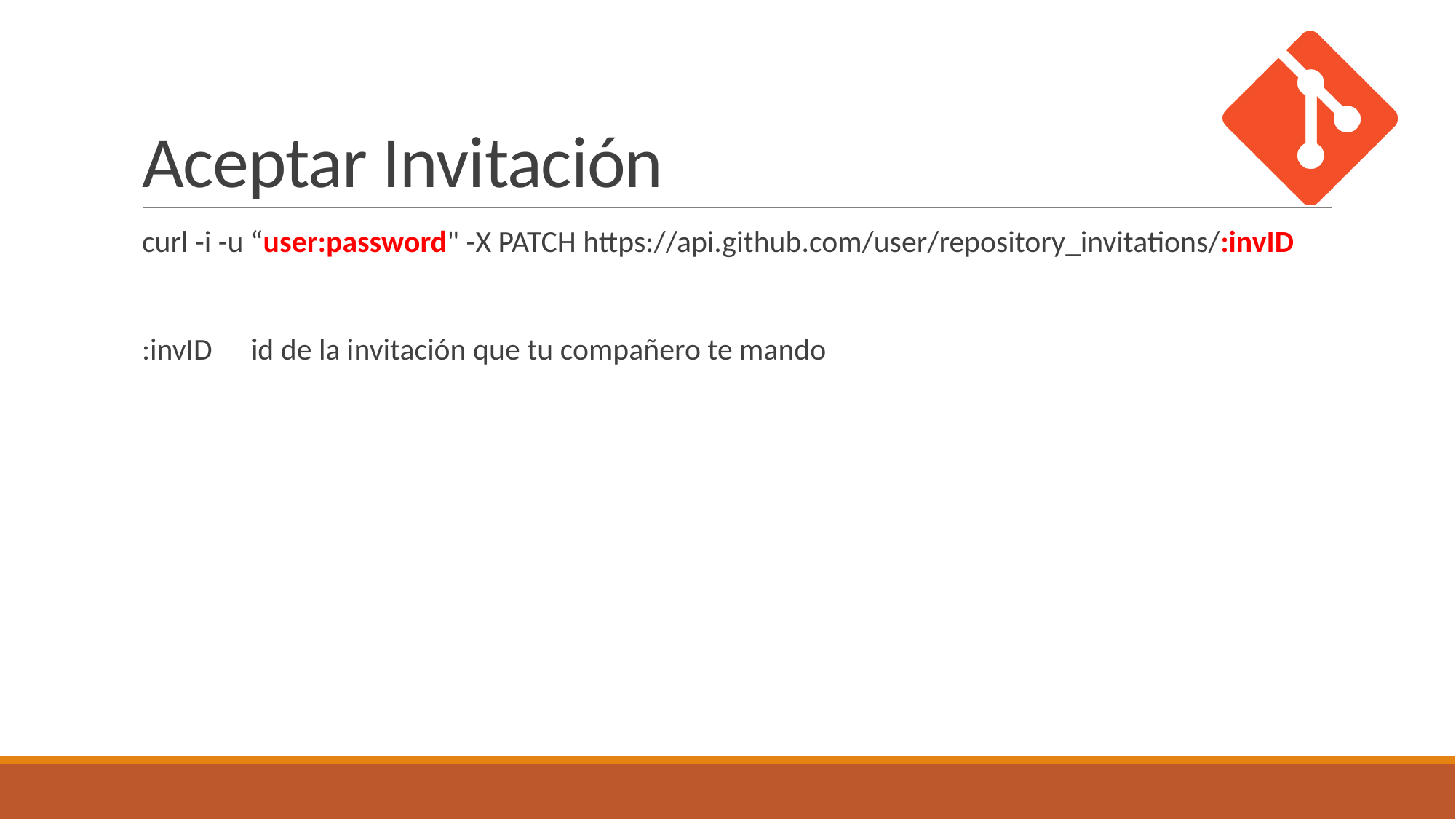

# Aceptar Invitación
curl -i -u “user:password" -X PATCH https://api.github.com/user/repository_invitations/:invID

:invID	id de la invitación que tu compañero te mando